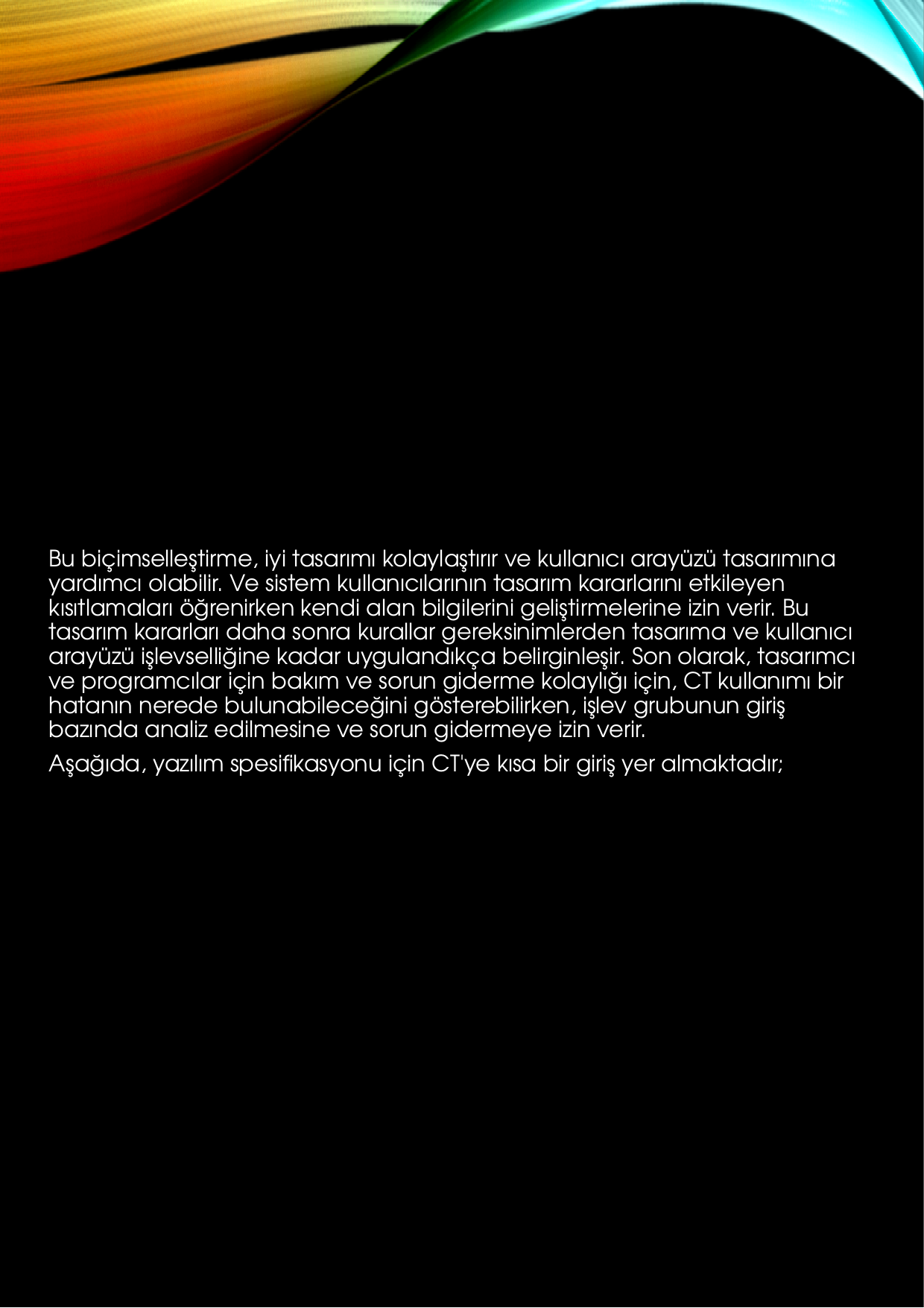

Bu biçimselleştirme, iyi tasarımı kolaylaştırır ve kullanıcı arayüzü tasarımına yardımcı olabilir. Ve sistem kullanıcılarının tasarım kararlarını etkileyen kısıtlamaları öğrenirken kendi alan bilgilerini geliştirmelerine izin verir. Bu tasarım kararları daha sonra kurallar gereksinimlerden tasarıma ve kullanıcı arayüzü işlevselliğine kadar uygulandıkça belirginleşir. Son olarak, tasarımcı ve programcılar için bakım ve sorun giderme kolaylığı için, CT kullanımı bir hatanın nerede bulunabileceğini gösterebilirken, işlev grubunun giriş bazında analiz edilmesine ve sorun gidermeye izin verir.
Aşağıda, yazılım spesifikasyonu için CT'ye kısa bir giriş yer almaktadır;